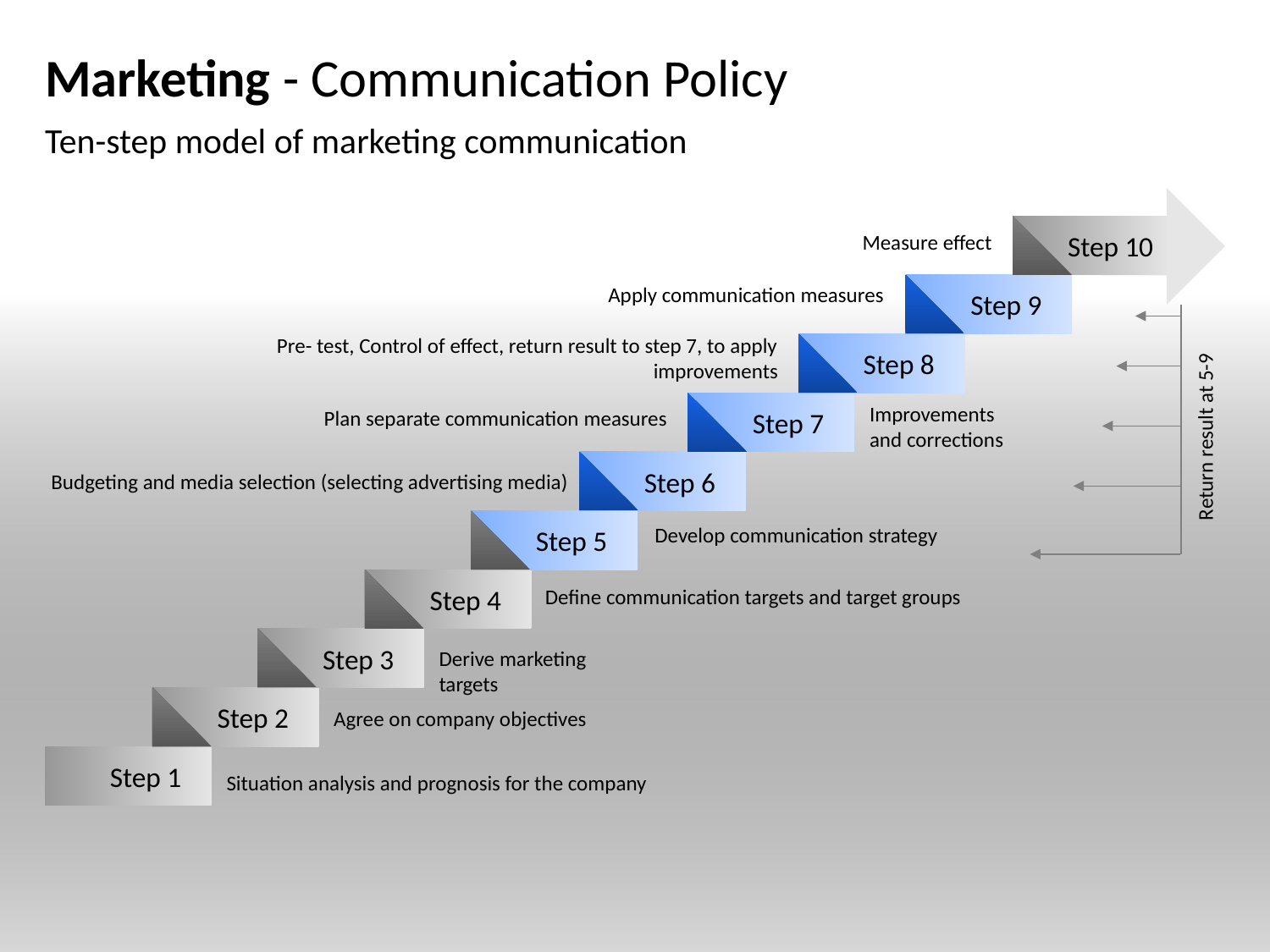

# Marketing - Communication Policy
Ten-step model of marketing communication

Step 10

Step 9

Step 8

Step 7

Step 6

Step 5

Step 4

Step 3

Step 2
Step 1
Measure effect
Apply communication measures
Pre- test, Control of effect, return result to step 7, to apply improvements
Improvements
and corrections
Plan separate communication measures
Return result at 5-9
Budgeting and media selection (selecting advertising media)
Develop communication strategy
Define communication targets and target groups
Derive marketing targets
Agree on company objectives
Situation analysis and prognosis for the company